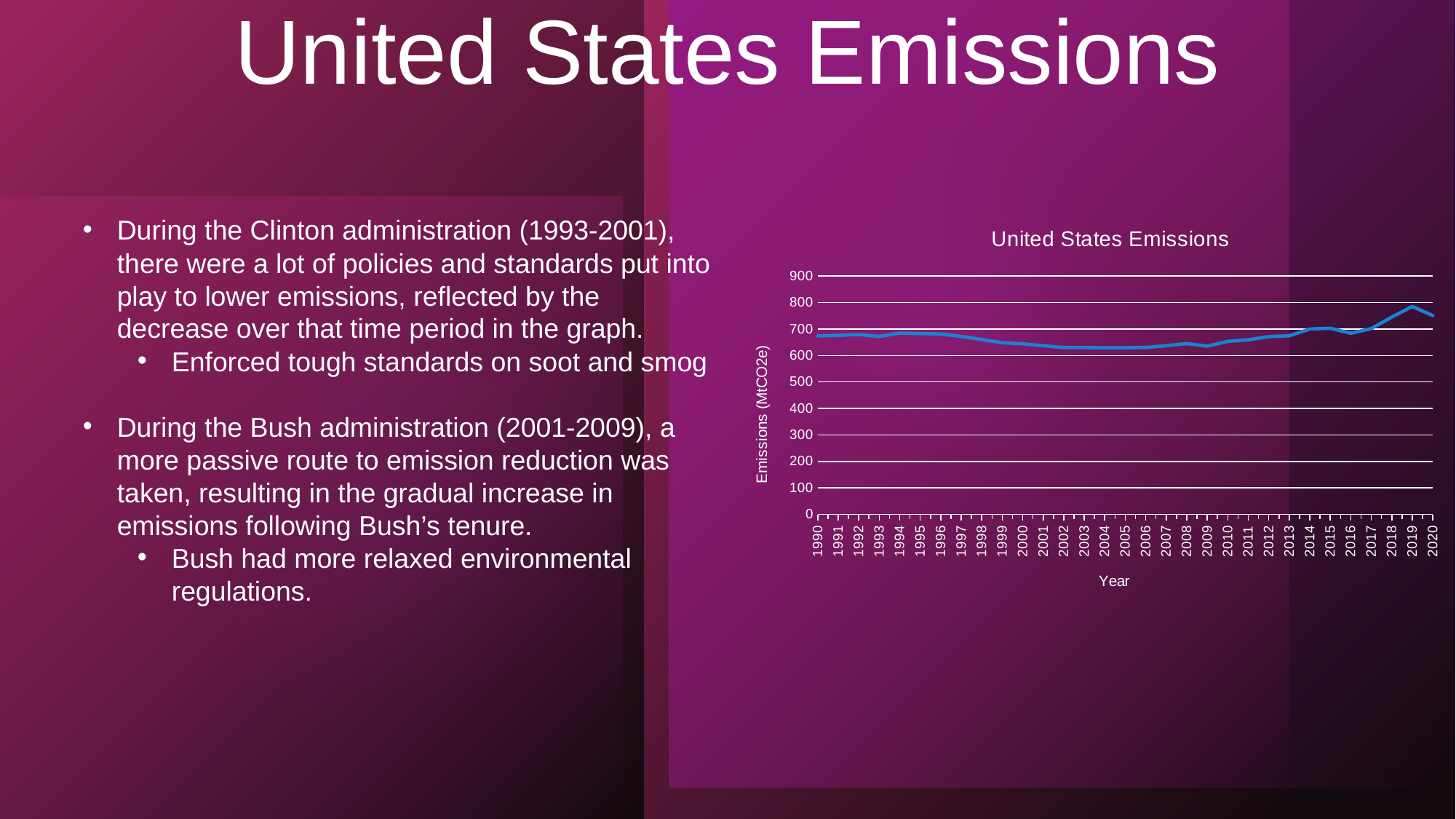

# United States Emissions
During the Clinton administration (1993-2001), there were a lot of policies and standards put into play to lower emissions, reflected by the decrease over that time period in the graph.
Enforced tough standards on soot and smog

During the Bush administration (2001-2009), a more passive route to emission reduction was taken, resulting in the gradual increase in emissions following Bush’s tenure.
Bush had more relaxed environmental regulations.

[unsupported chart]